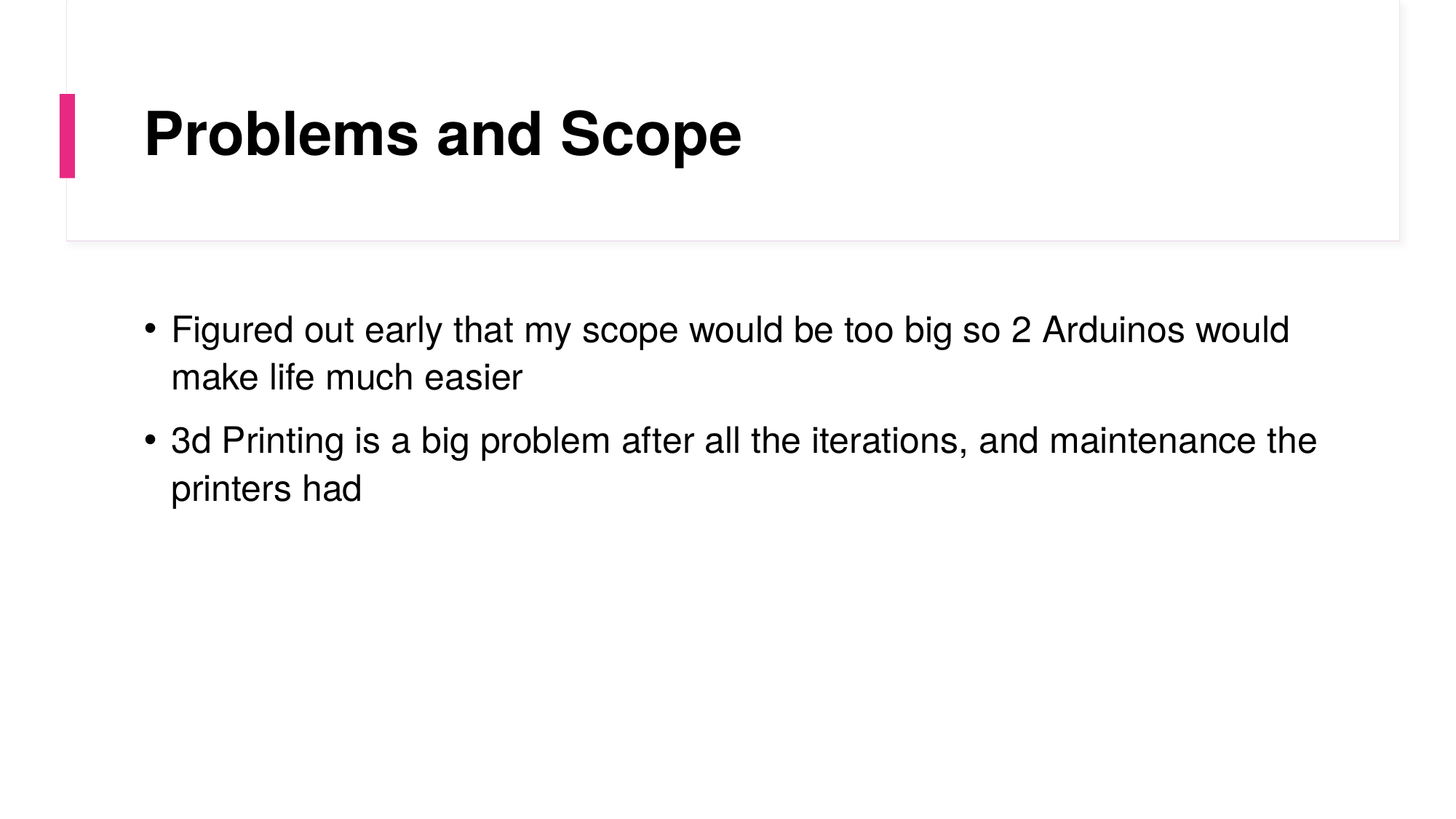

# Problems and Scope
Figured out early that my scope would be too big so 2 Arduinos would make life much easier
3d Printing is a big problem after all the iterations, and maintenance the printers had